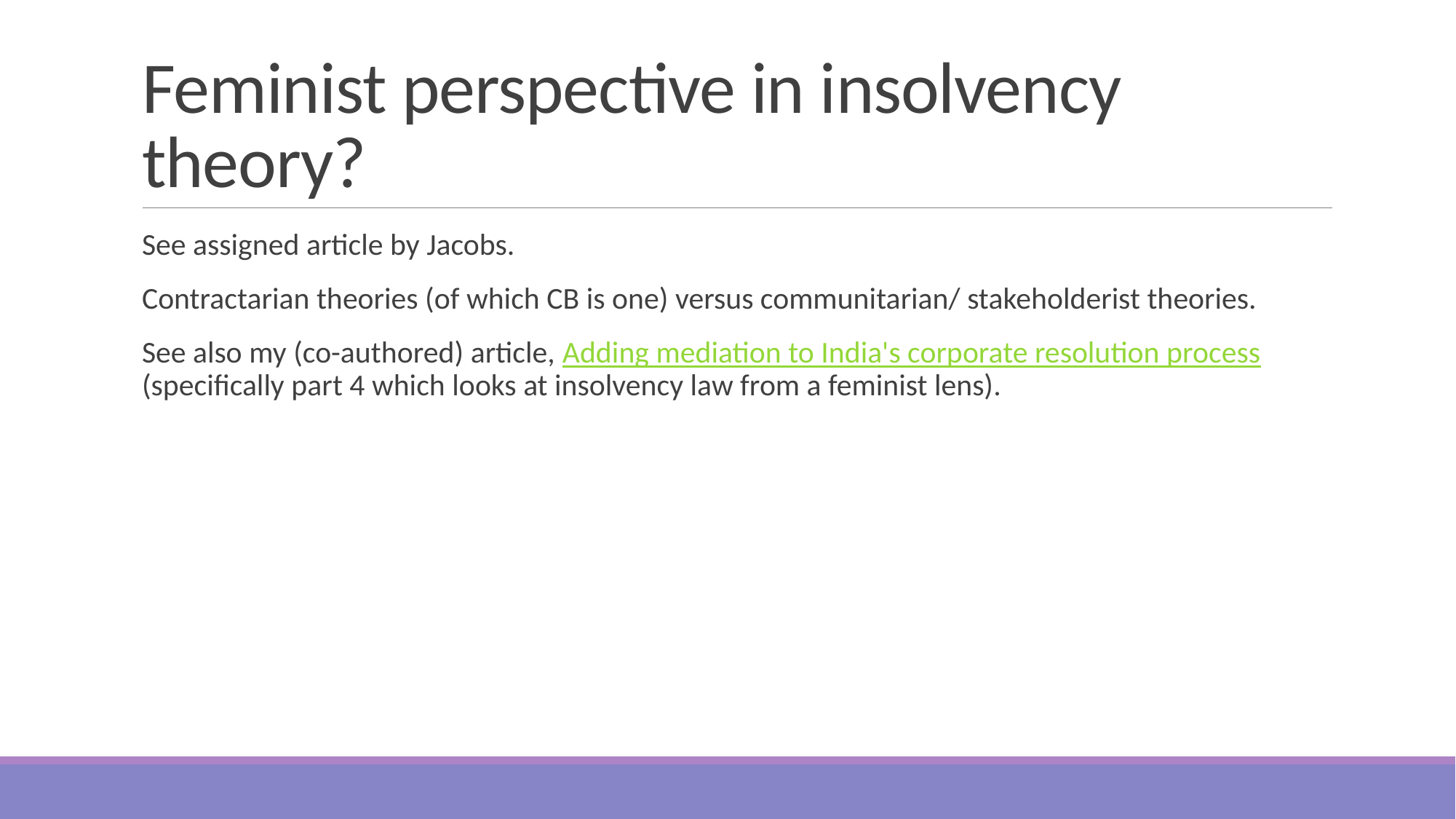

# Feminist perspective in insolvency theory?
See assigned article by Jacobs.
Contractarian theories (of which CB is one) versus communitarian/ stakeholderist theories.
See also my (co-authored) article, Adding mediation to India's corporate resolution process (specifically part 4 which looks at insolvency law from a feminist lens).